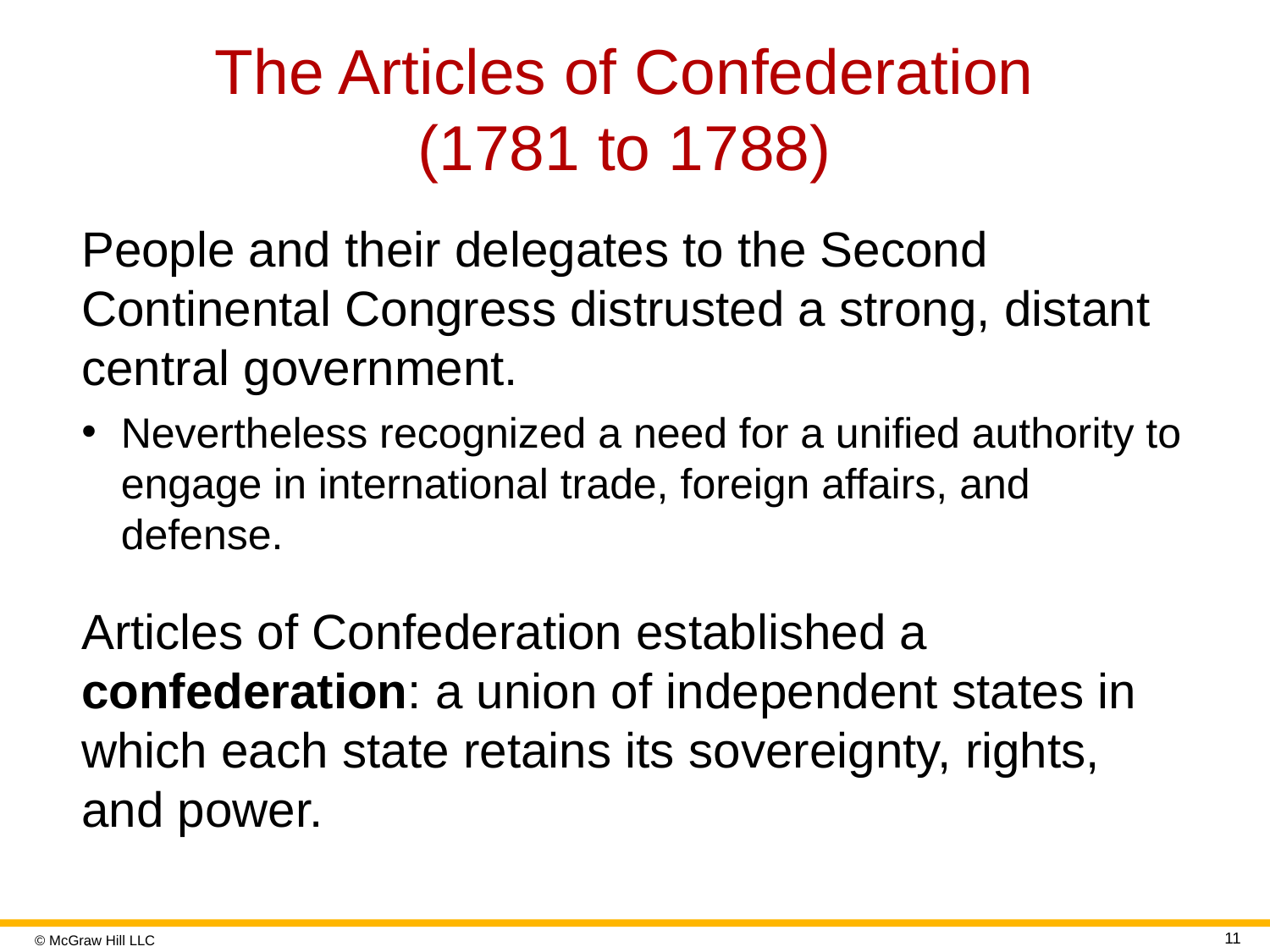

# The Articles of Confederation (1781 to 1788)
People and their delegates to the Second Continental Congress distrusted a strong, distant central government.
Nevertheless recognized a need for a unified authority to engage in international trade, foreign affairs, and defense.
Articles of Confederation established a confederation: a union of independent states in which each state retains its sovereignty, rights, and power.
11